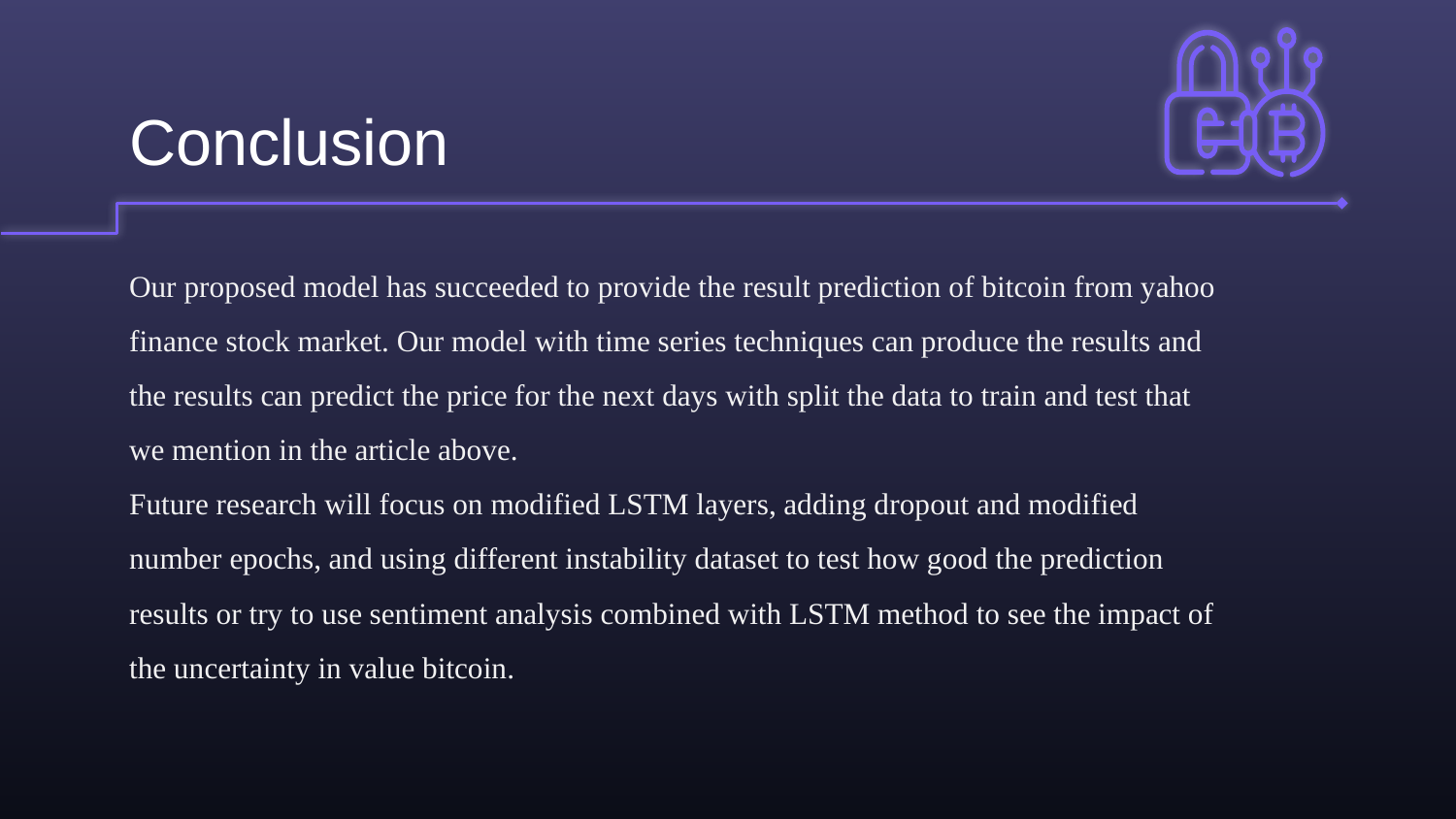

# Conclusion
Our proposed model has succeeded to provide the result prediction of bitcoin from yahoo finance stock market. Our model with time series techniques can produce the results and the results can predict the price for the next days with split the data to train and test that we mention in the article above.
Future research will focus on modified LSTM layers, adding dropout and modified number epochs, and using different instability dataset to test how good the prediction results or try to use sentiment analysis combined with LSTM method to see the impact of the uncertainty in value bitcoin.